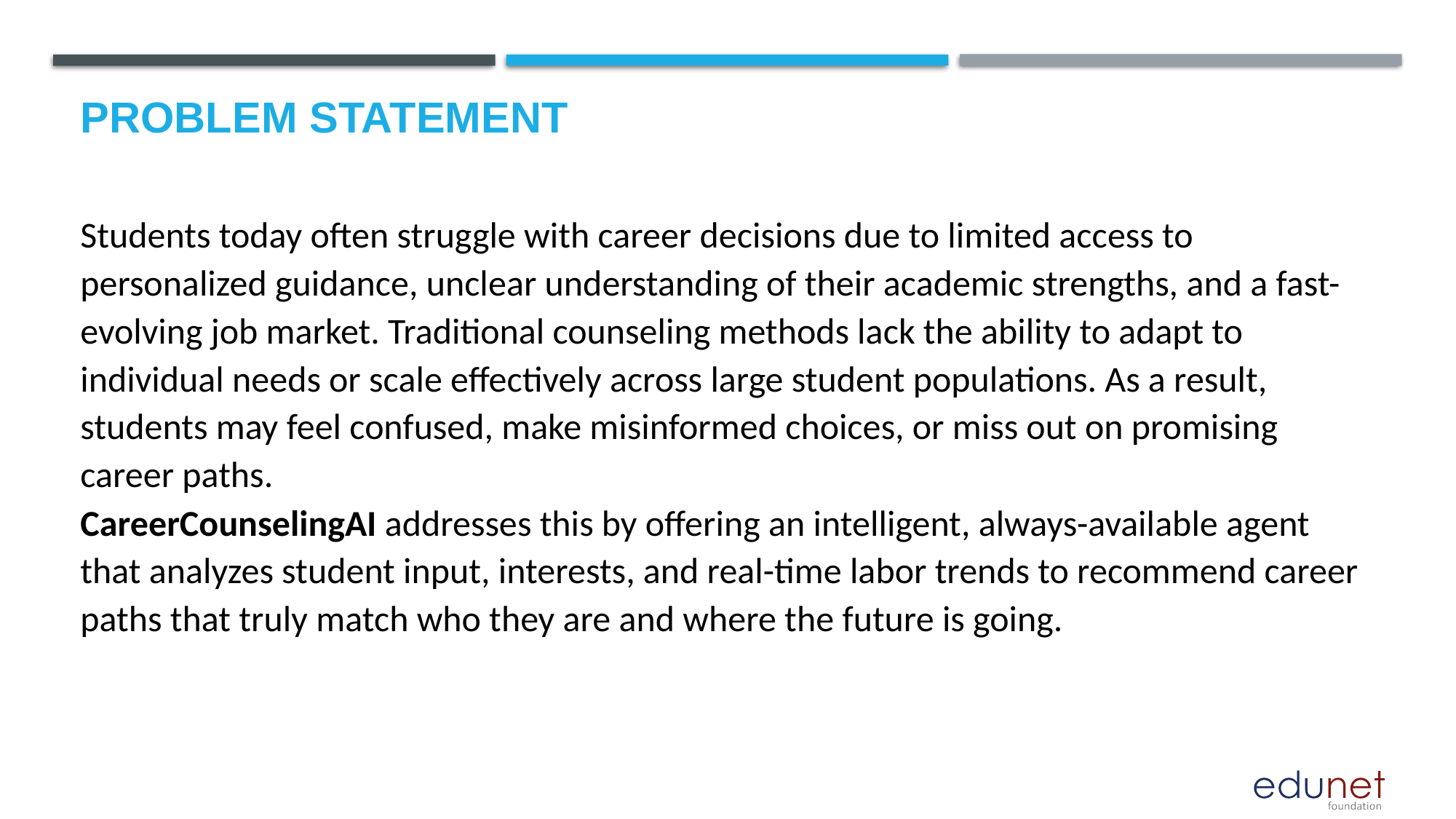

# Problem Statement
Students today often struggle with career decisions due to limited access to personalized guidance, unclear understanding of their academic strengths, and a fast-evolving job market. Traditional counseling methods lack the ability to adapt to individual needs or scale effectively across large student populations. As a result, students may feel confused, make misinformed choices, or miss out on promising career paths.
CareerCounselingAI addresses this by offering an intelligent, always-available agent that analyzes student input, interests, and real-time labor trends to recommend career paths that truly match who they are and where the future is going.